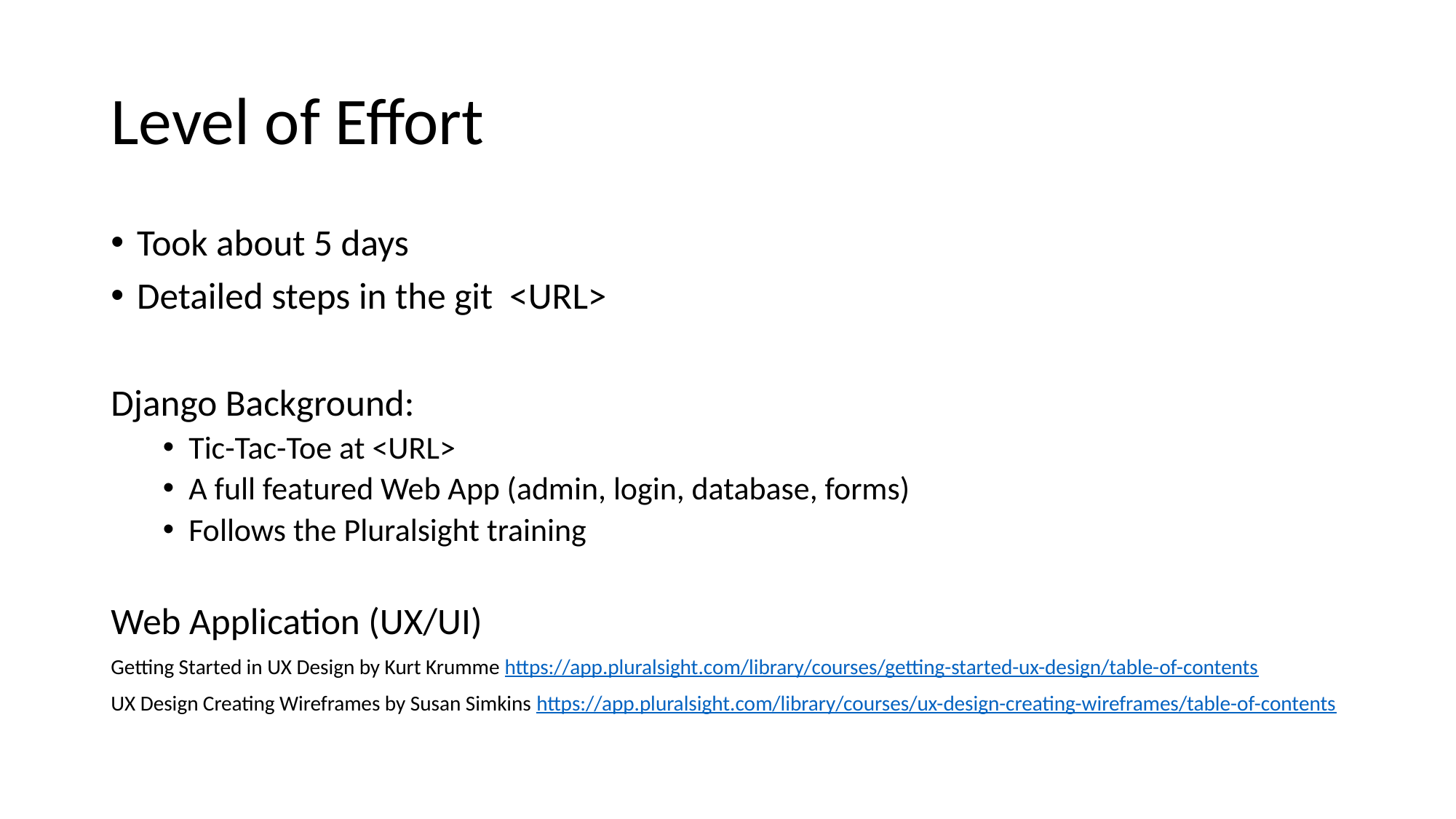

# Level of Effort
Took about 5 days
Detailed steps in the git  <URL>

Django Background:
Tic-Tac-Toe at <URL>
A full featured Web App (admin, login, database, forms)
Follows the Pluralsight training

Web Application (UX/UI)
Getting Started in UX Design by Kurt Krumme https://app.pluralsight.com/library/courses/getting-started-ux-design/table-of-contents
UX Design Creating Wireframes by Susan Simkins https://app.pluralsight.com/library/courses/ux-design-creating-wireframes/table-of-contents